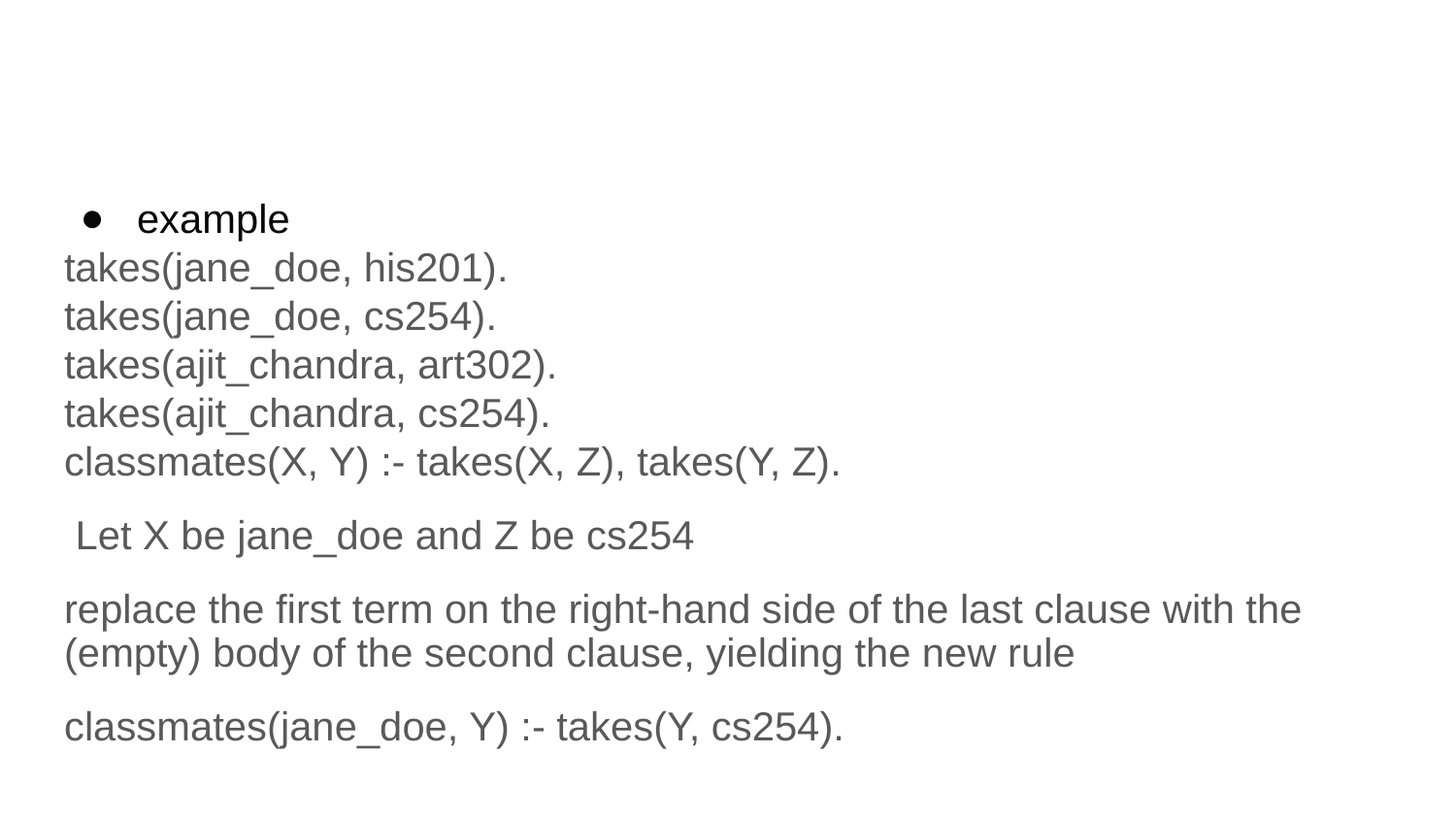

#
example
takes(jane_doe, his201).
takes(jane_doe, cs254).
takes(ajit_chandra, art302).
takes(ajit_chandra, cs254).
classmates(X, Y) :- takes(X, Z), takes(Y, Z).
 Let X be jane_doe and Z be cs254
replace the ﬁrst term on the right-hand side of the last clause with the (empty) body of the second clause, yielding the new rule
classmates(jane_doe, Y) :- takes(Y, cs254).